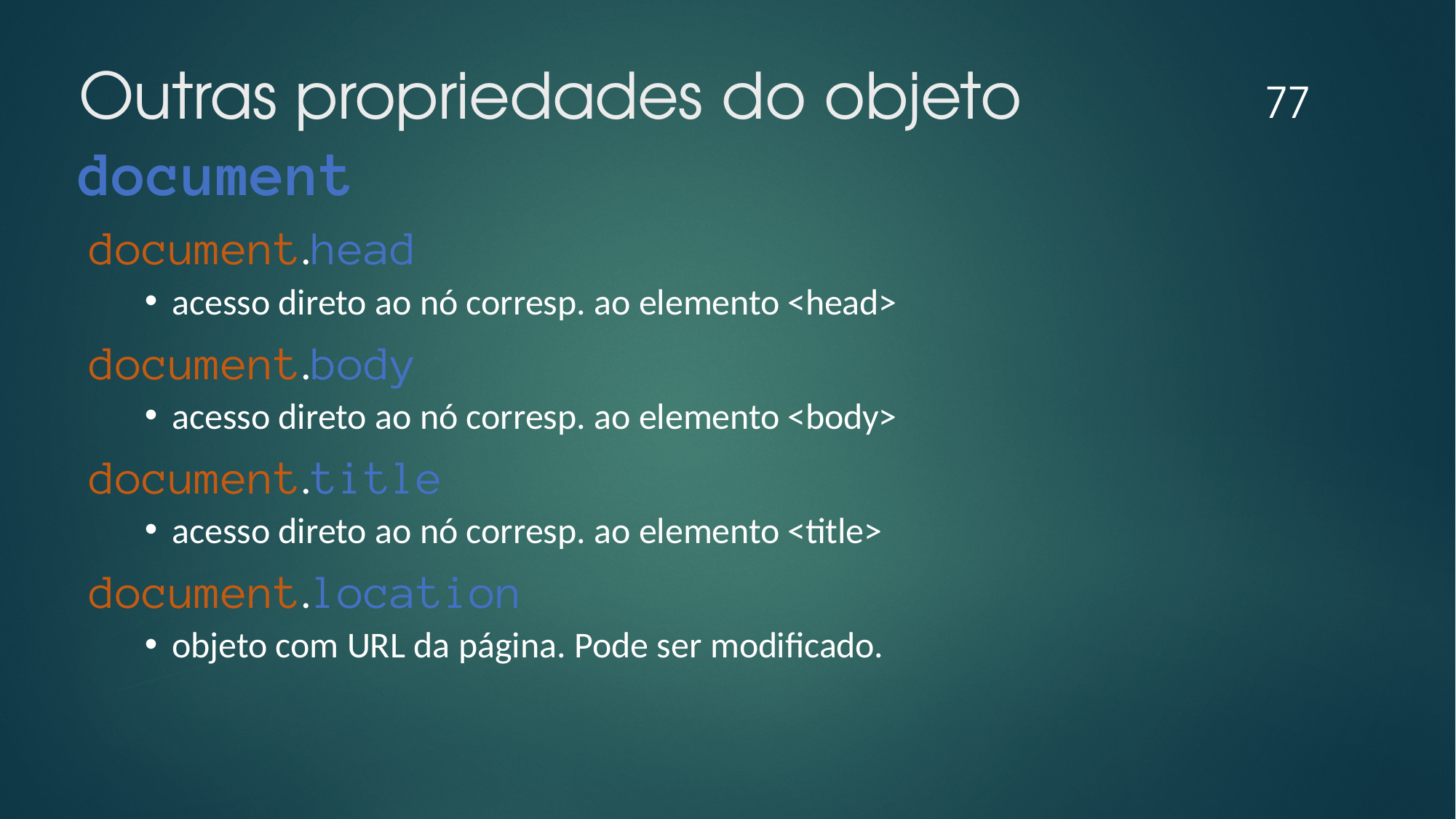

77
# Outras propriedades do objeto document
document.head
acesso direto ao nó corresp. ao elemento <head>
document.body
acesso direto ao nó corresp. ao elemento <body>
document.title
acesso direto ao nó corresp. ao elemento <title>
document.location
objeto com URL da página. Pode ser modificado.